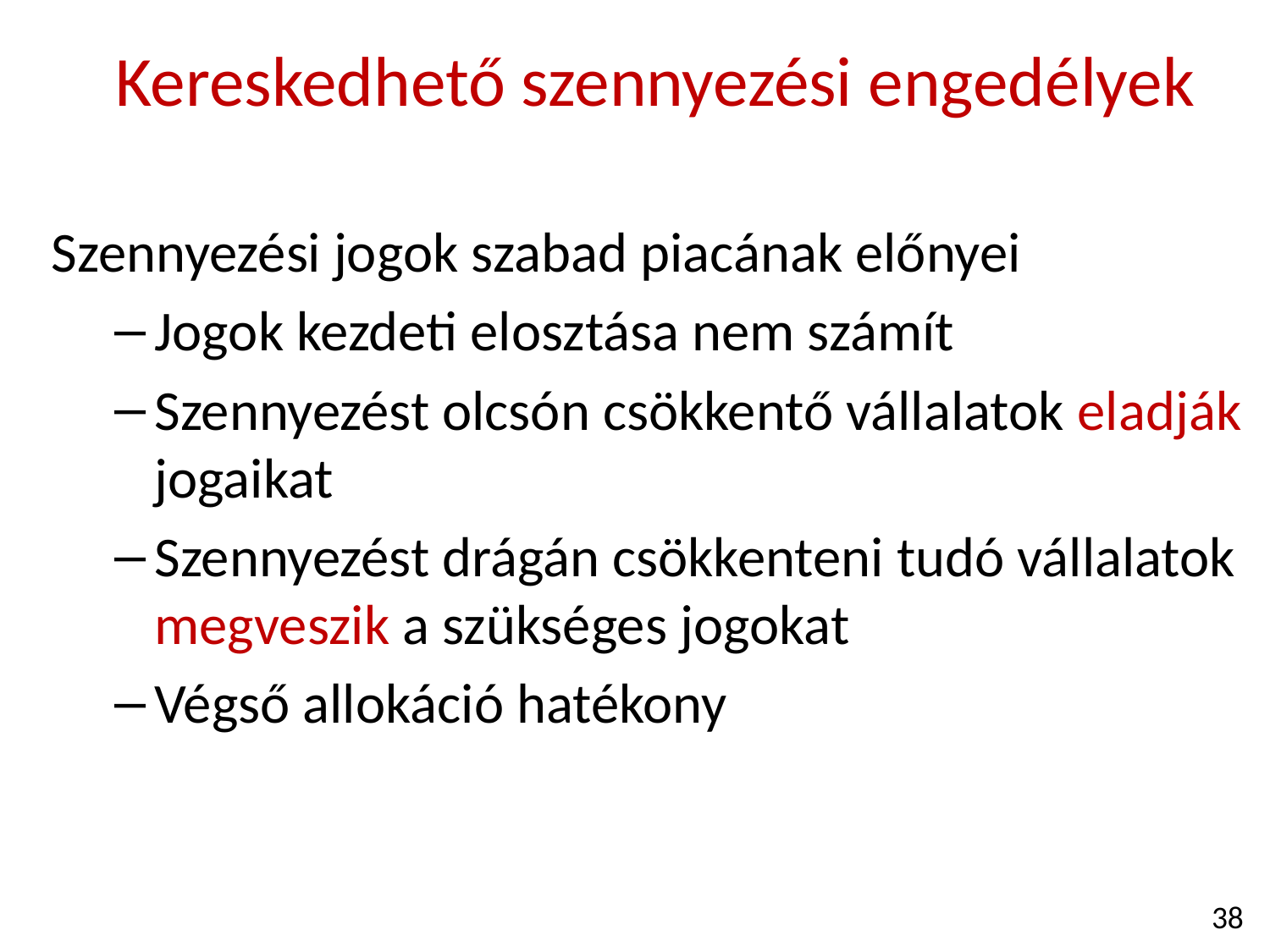

Kereskedhető szennyezési engedélyek
Szennyezési jogok szabad piacának előnyei
Jogok kezdeti elosztása nem számít
Szennyezést olcsón csökkentő vállalatok eladják jogaikat
Szennyezést drágán csökkenteni tudó vállalatok megveszik a szükséges jogokat
Végső allokáció hatékony
38